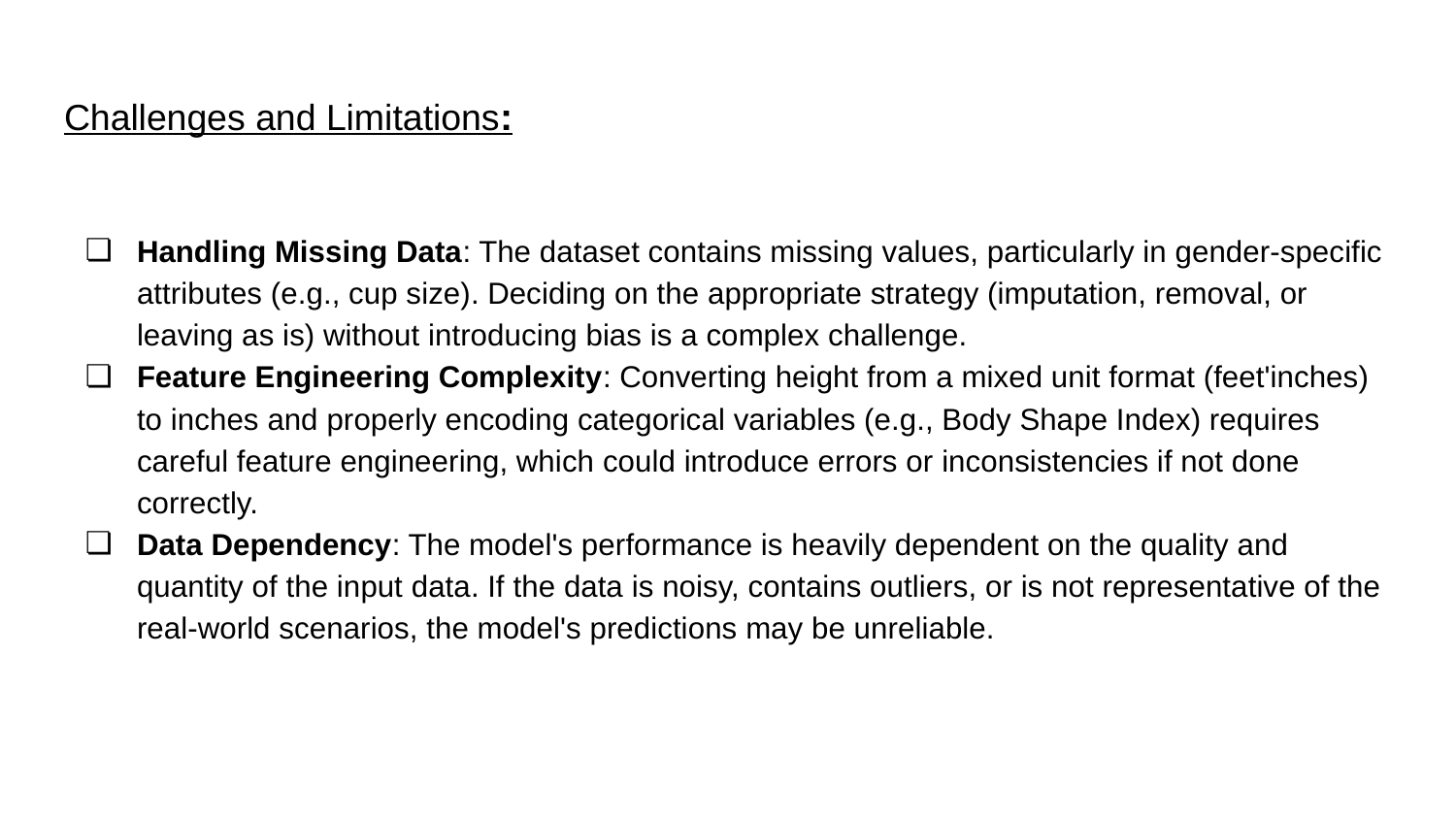

# Challenges and Limitations:

Handling Missing Data: The dataset contains missing values, particularly in gender-specific attributes (e.g., cup size). Deciding on the appropriate strategy (imputation, removal, or leaving as is) without introducing bias is a complex challenge.
Feature Engineering Complexity: Converting height from a mixed unit format (feet'inches) to inches and properly encoding categorical variables (e.g., Body Shape Index) requires careful feature engineering, which could introduce errors or inconsistencies if not done correctly.
Data Dependency: The model's performance is heavily dependent on the quality and quantity of the input data. If the data is noisy, contains outliers, or is not representative of the real-world scenarios, the model's predictions may be unreliable.